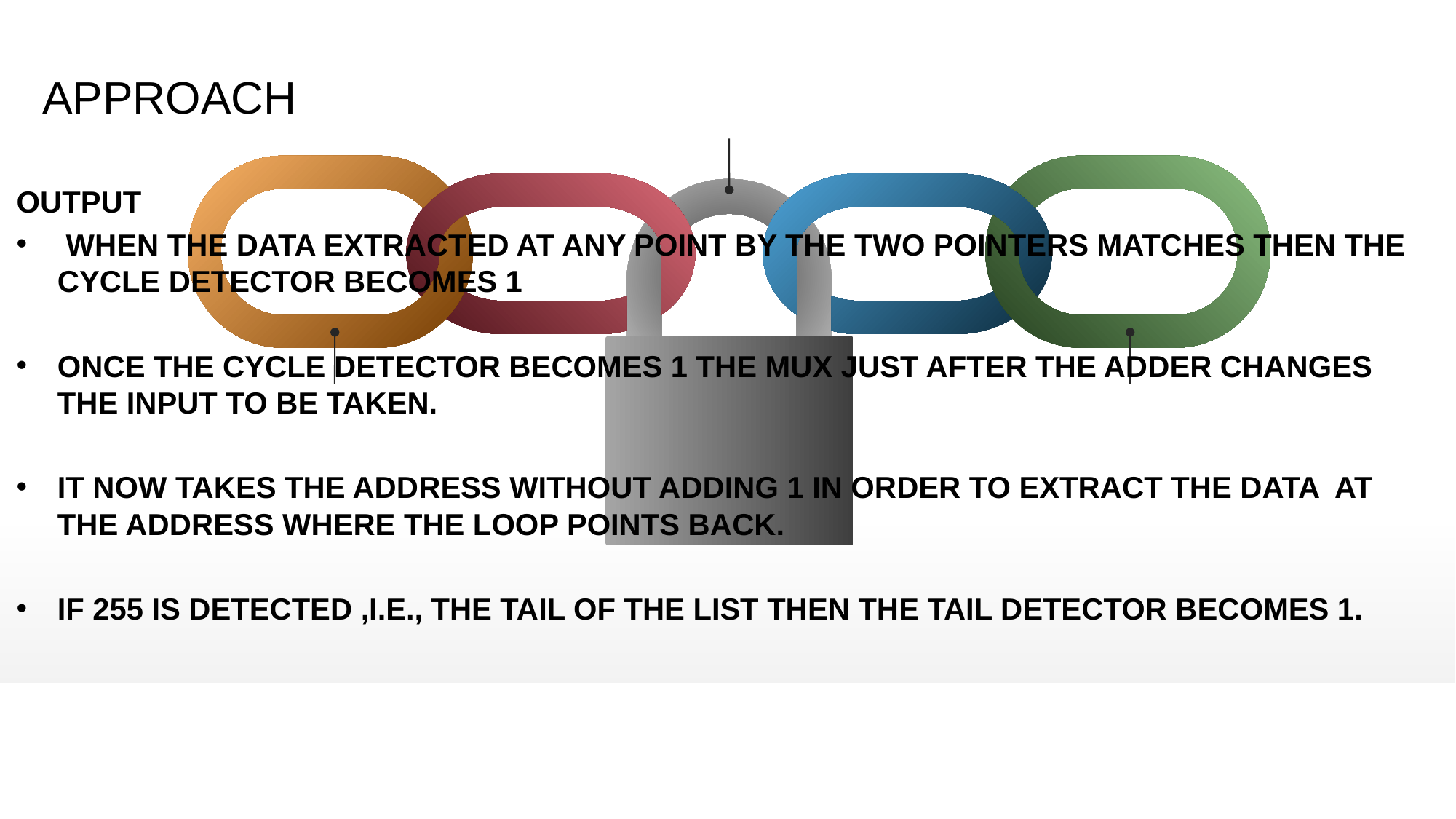

# APPROACH
OUTPUT
 WHEN THE DATA EXTRACTED AT ANY POINT BY THE TWO POINTERS MATCHES THEN THE CYCLE DETECTOR BECOMES 1

ONCE THE CYCLE DETECTOR BECOMES 1 THE MUX JUST AFTER THE ADDER CHANGES THE INPUT TO BE TAKEN.

IT NOW TAKES THE ADDRESS WITHOUT ADDING 1 IN ORDER TO EXTRACT THE DATA  AT THE ADDRESS WHERE THE LOOP POINTS BACK.

IF 255 IS DETECTED ,I.E., THE TAIL OF THE LIST THEN THE TAIL DETECTOR BECOMES 1.